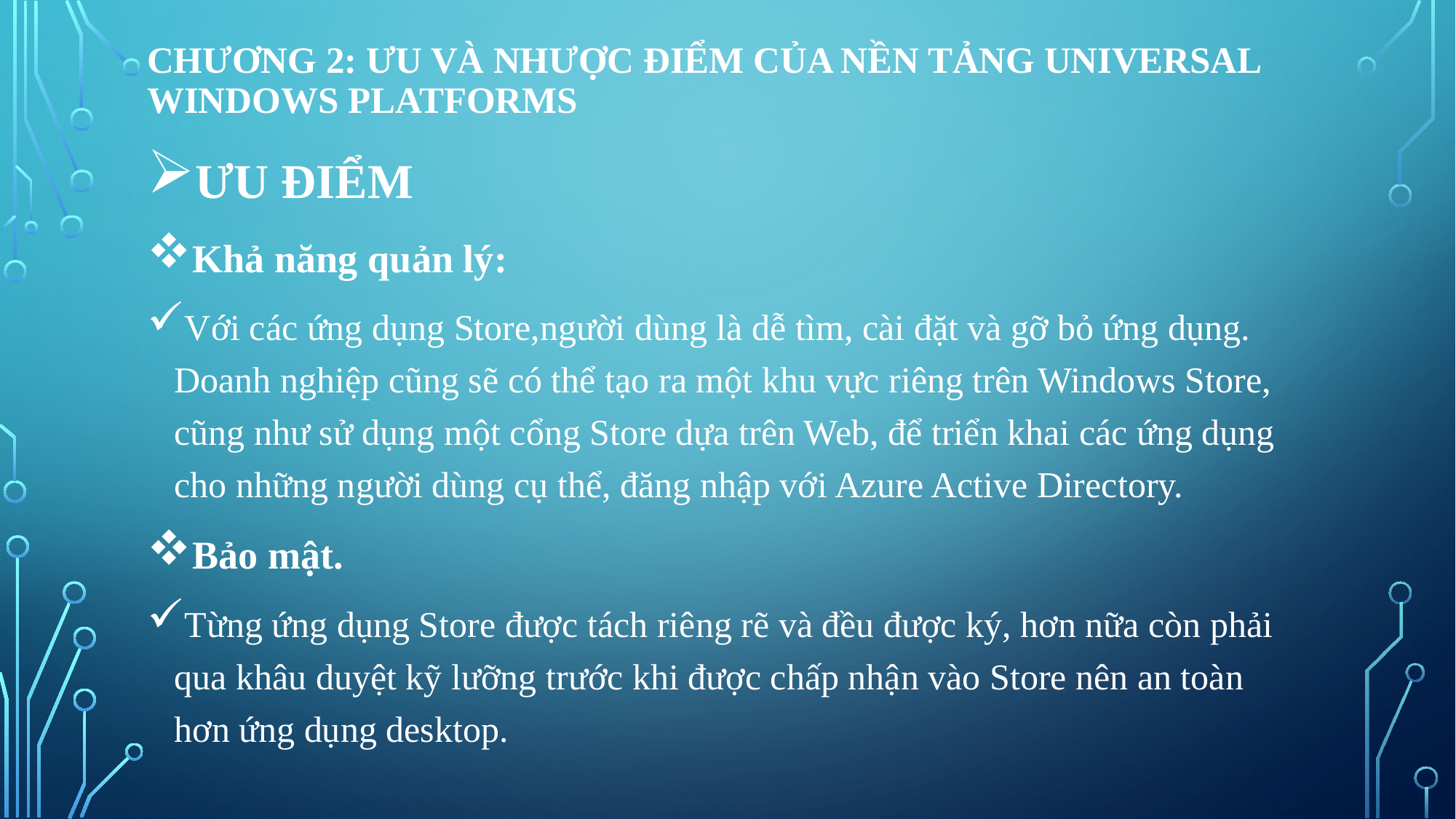

# Chương 2: ƯU VÀ NHƯỢC ĐIỂM CỦA NỀN TẢNG UNIVERSAL WINDOWS PLATFORMS
ƯU ĐIỂM
Khả năng quản lý:
Với các ứng dụng Store,người dùng là dễ tìm, cài đặt và gỡ bỏ ứng dụng. Doanh nghiệp cũng sẽ có thể tạo ra một khu vực riêng trên Windows Store, cũng như sử dụng một cổng Store dựa trên Web, để triển khai các ứng dụng cho những người dùng cụ thể, đăng nhập với Azure Active Directory.
Bảo mật.
Từng ứng dụng Store được tách riêng rẽ và đều được ký, hơn nữa còn phải qua khâu duyệt kỹ lưỡng trước khi được chấp nhận vào Store nên an toàn hơn ứng dụng desktop.